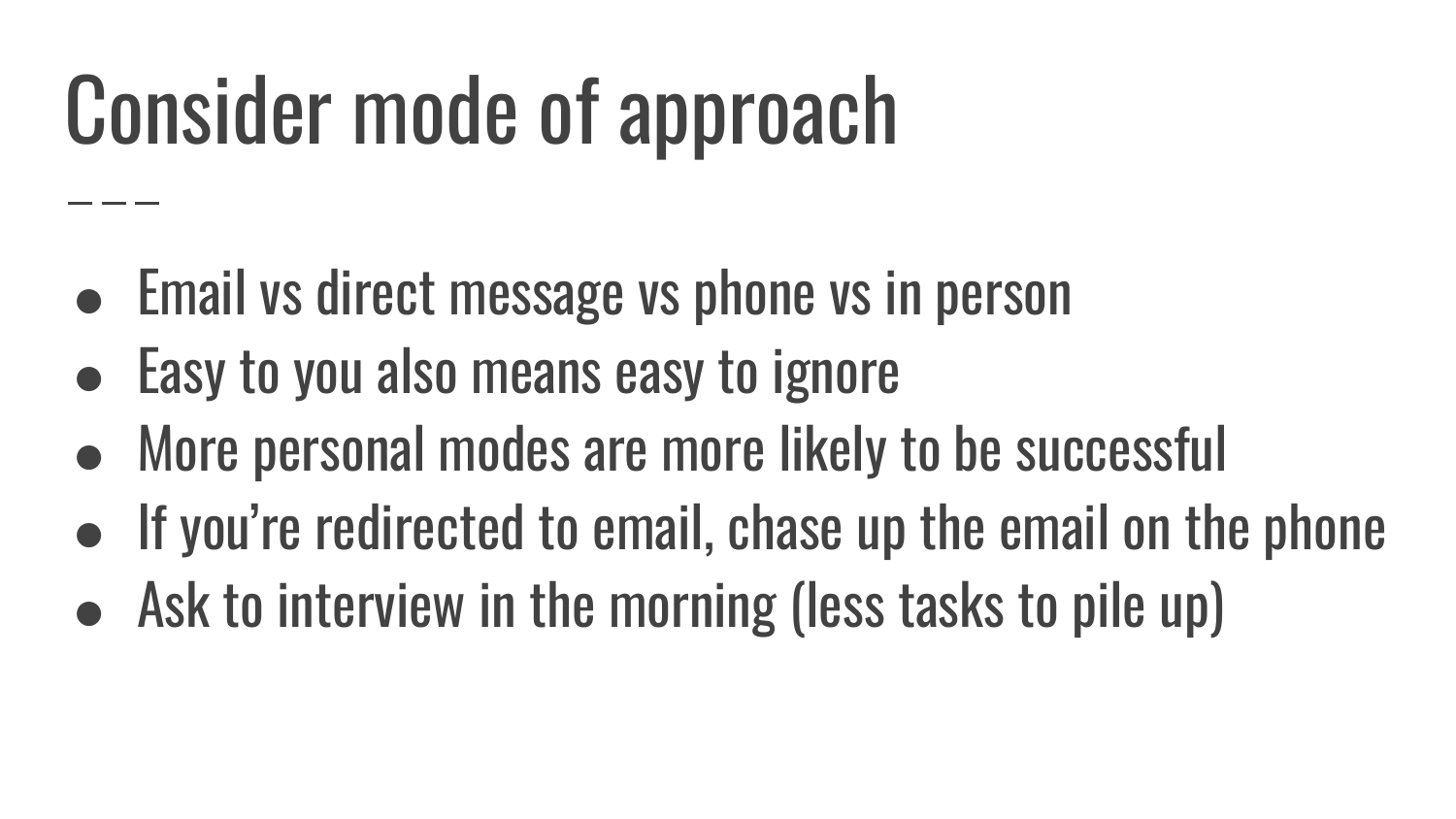

# Consider mode of approach
Email vs direct message vs phone vs in person
Easy to you also means easy to ignore
More personal modes are more likely to be successful
If you’re redirected to email, chase up the email on the phone
Ask to interview in the morning (less tasks to pile up)